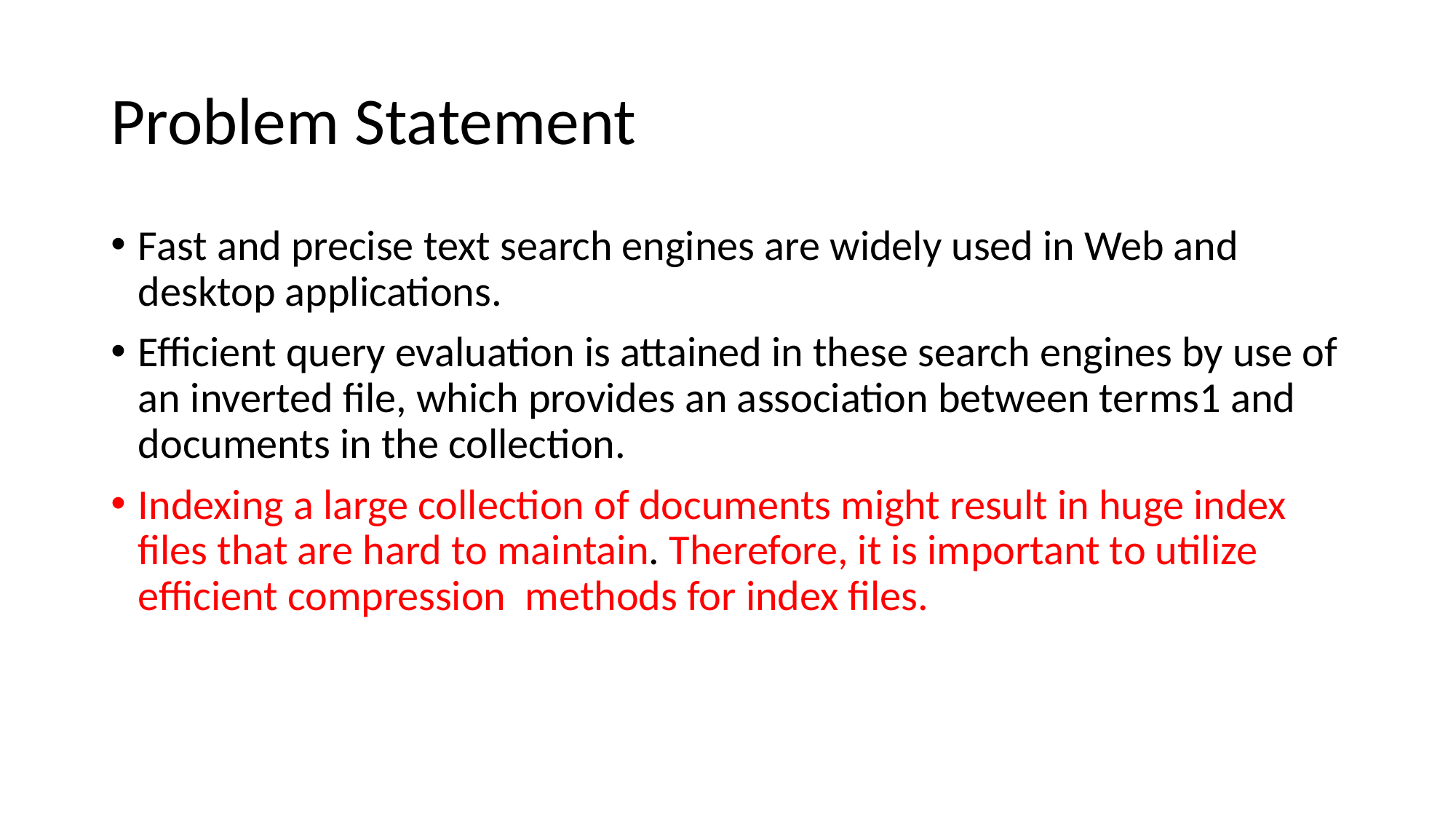

# Problem Statement
Fast and precise text search engines are widely used in Web and desktop applications.
Efficient query evaluation is attained in these search engines by use of an inverted file, which provides an association between terms1 and documents in the collection.
Indexing a large collection of documents might result in huge index files that are hard to maintain. Therefore, it is important to utilize efficient compression  methods for index files.